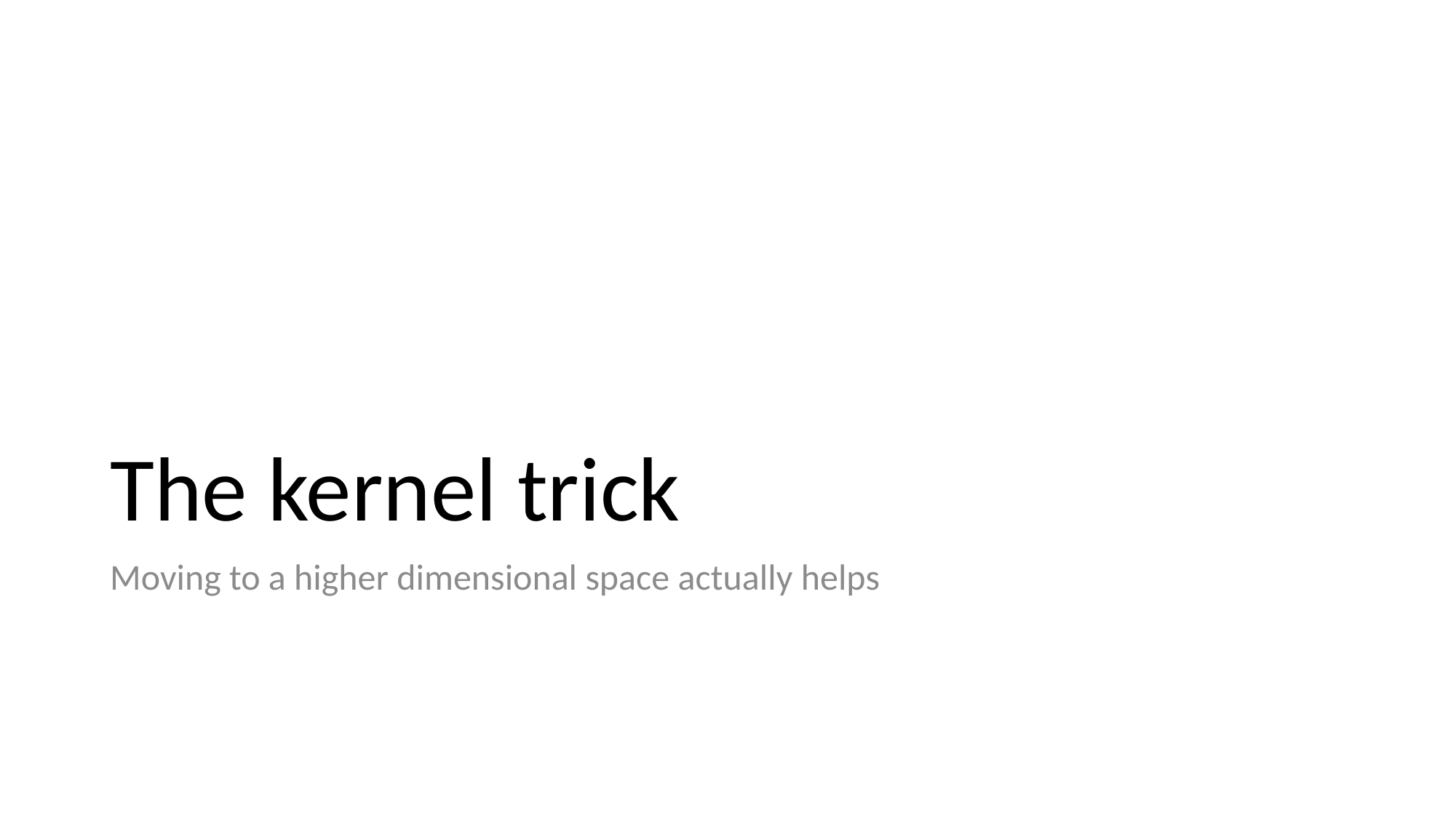

The kernel trick
Moving to a higher dimensional space actually helps